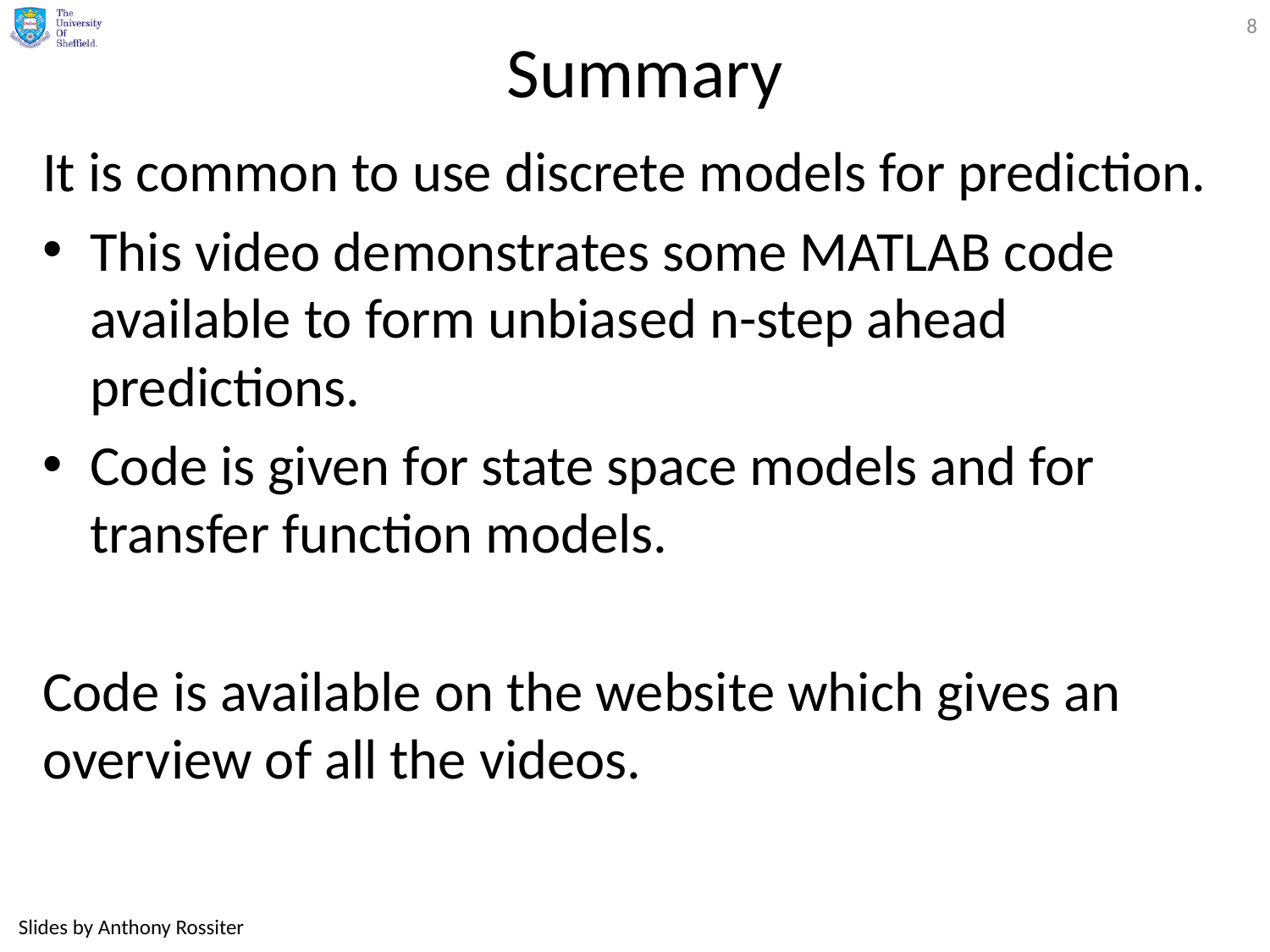

8
# Summary
It is common to use discrete models for prediction.
This video demonstrates some MATLAB code available to form unbiased n-step ahead predictions.
Code is given for state space models and for transfer function models.

Code is available on the website which gives an overview of all the videos.
Slides by Anthony Rossiter